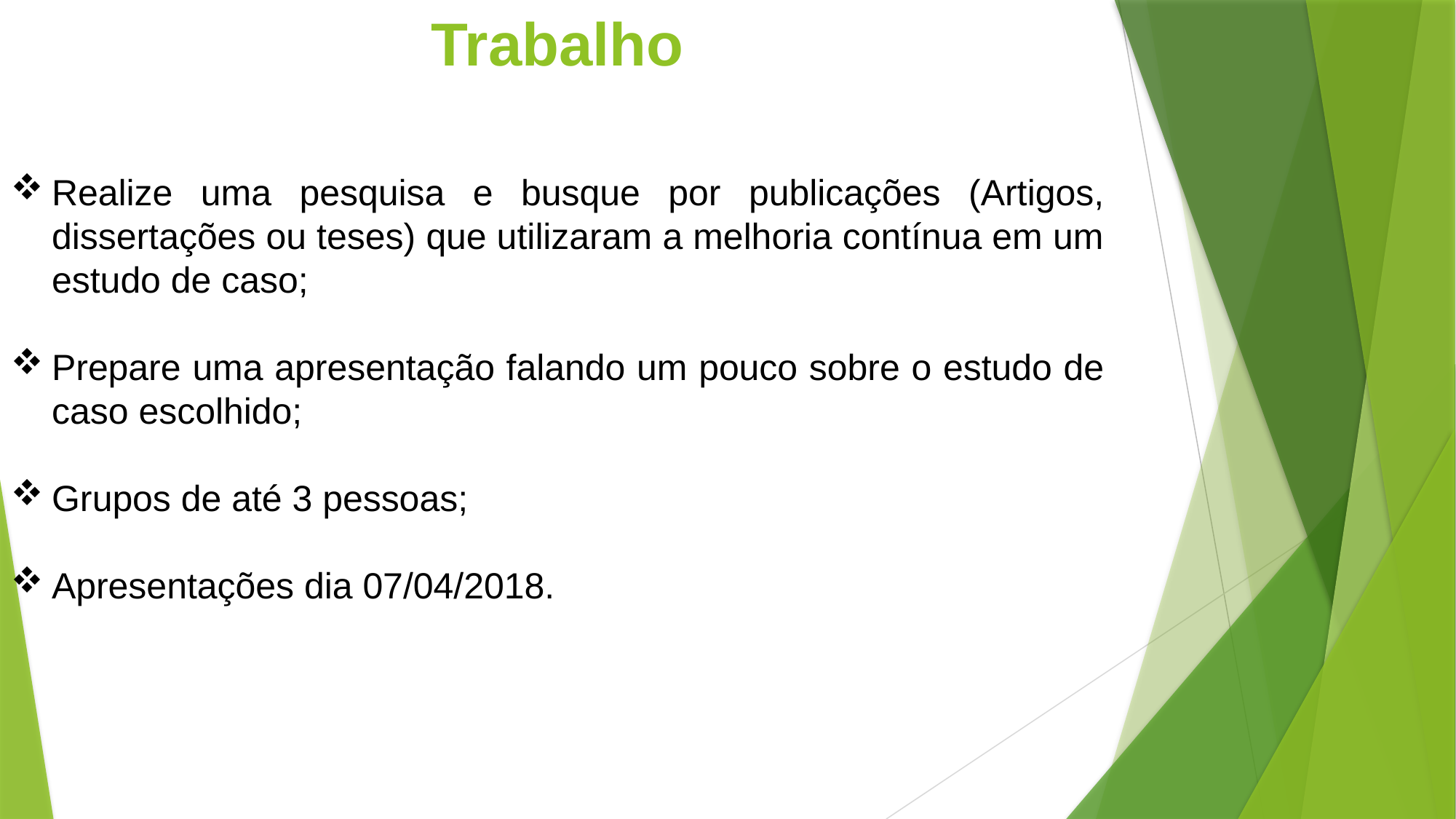

Trabalho

Realize uma pesquisa e busque por publicações (Artigos, dissertações ou teses) que utilizaram a melhoria contínua em um estudo de caso;

Prepare uma apresentação falando um pouco sobre o estudo de caso escolhido;

Grupos de até 3 pessoas;

Apresentações dia 07/04/2018.